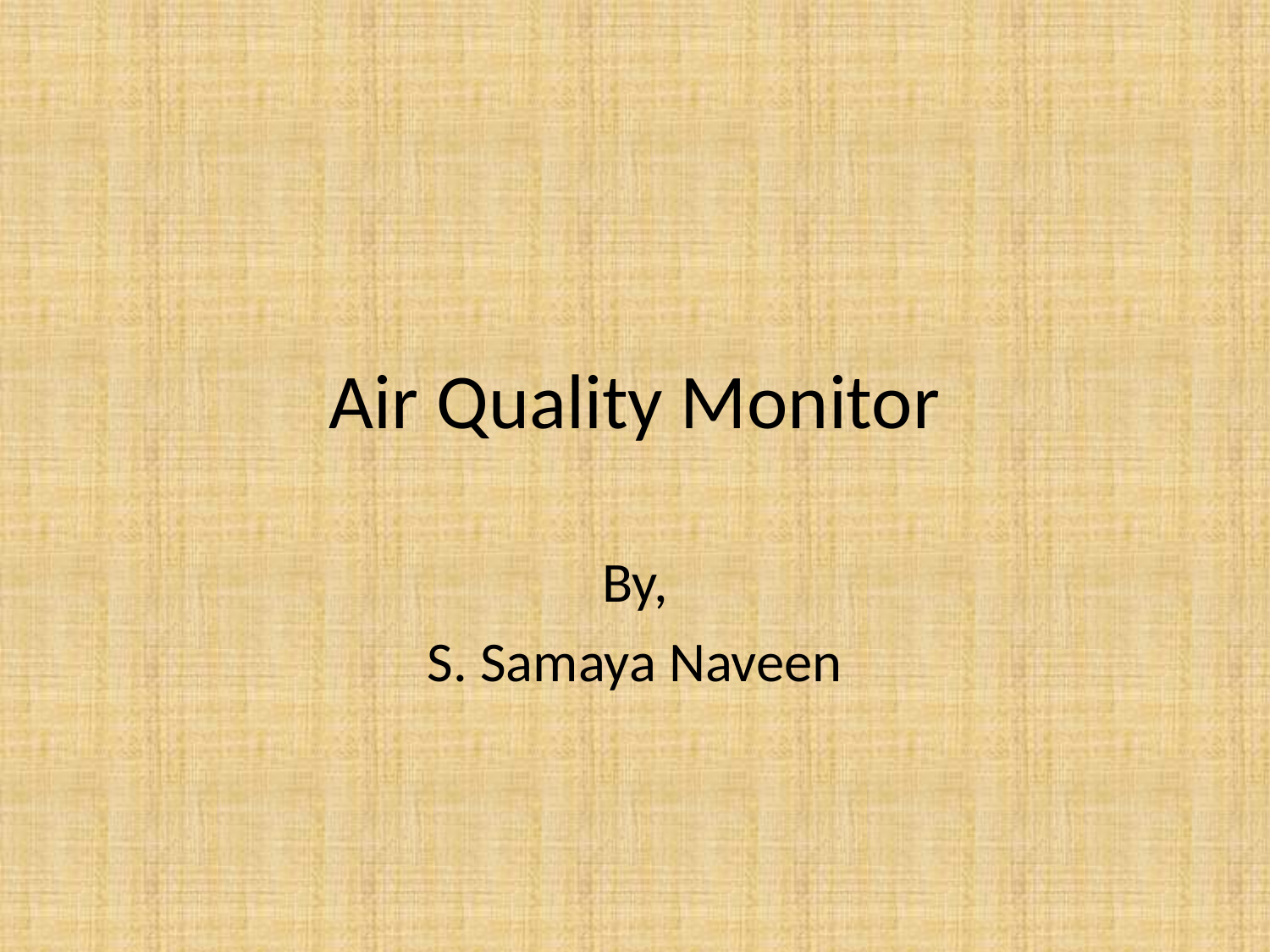

# Air Quality Monitor
By,
S. Samaya Naveen